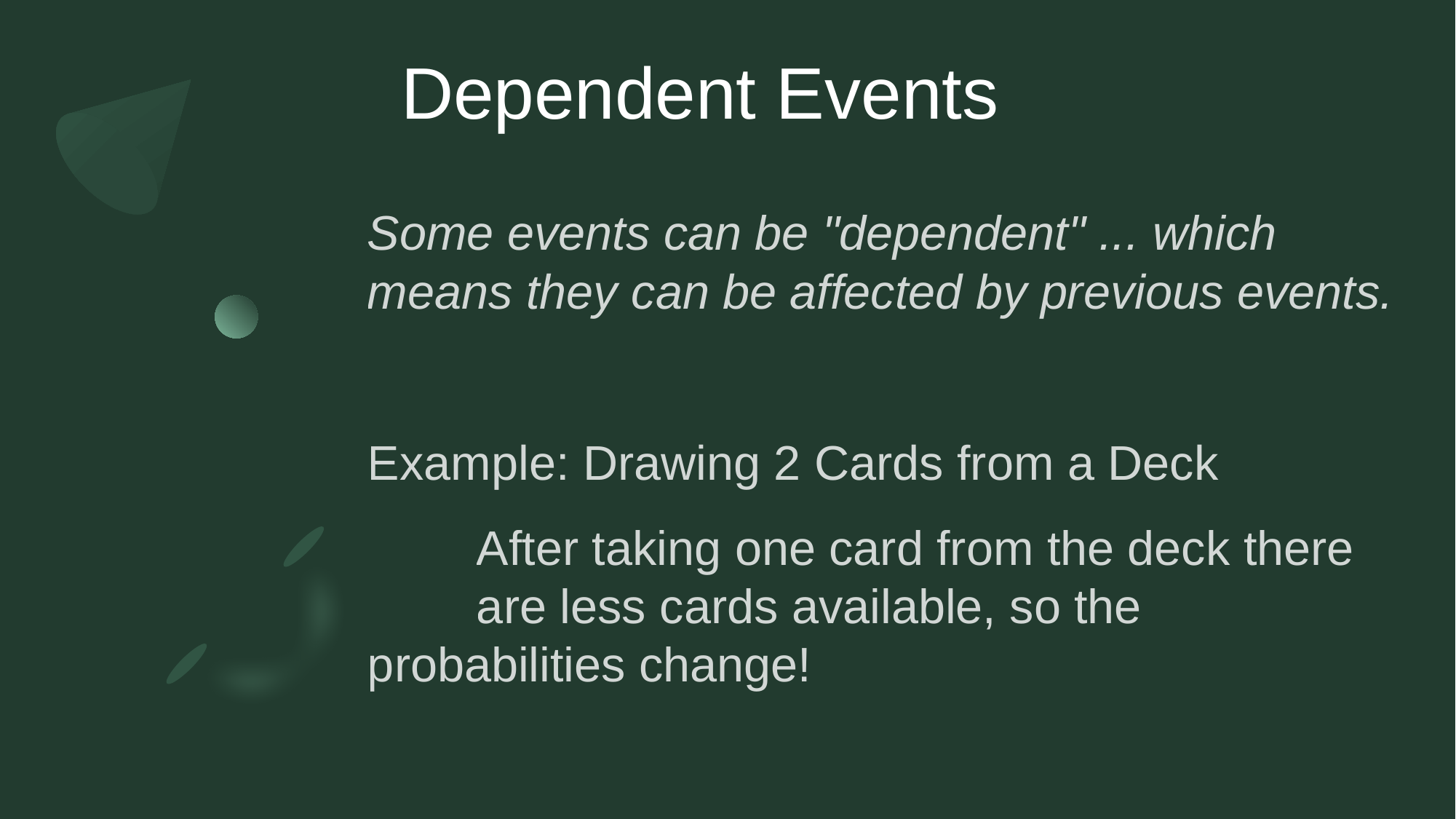

# Dependent Events
Some events can be "dependent" ... which means they can be affected by previous events.

Example: Drawing 2 Cards from a Deck
	After taking one card from the deck there 	are less cards available, so the 	probabilities change!